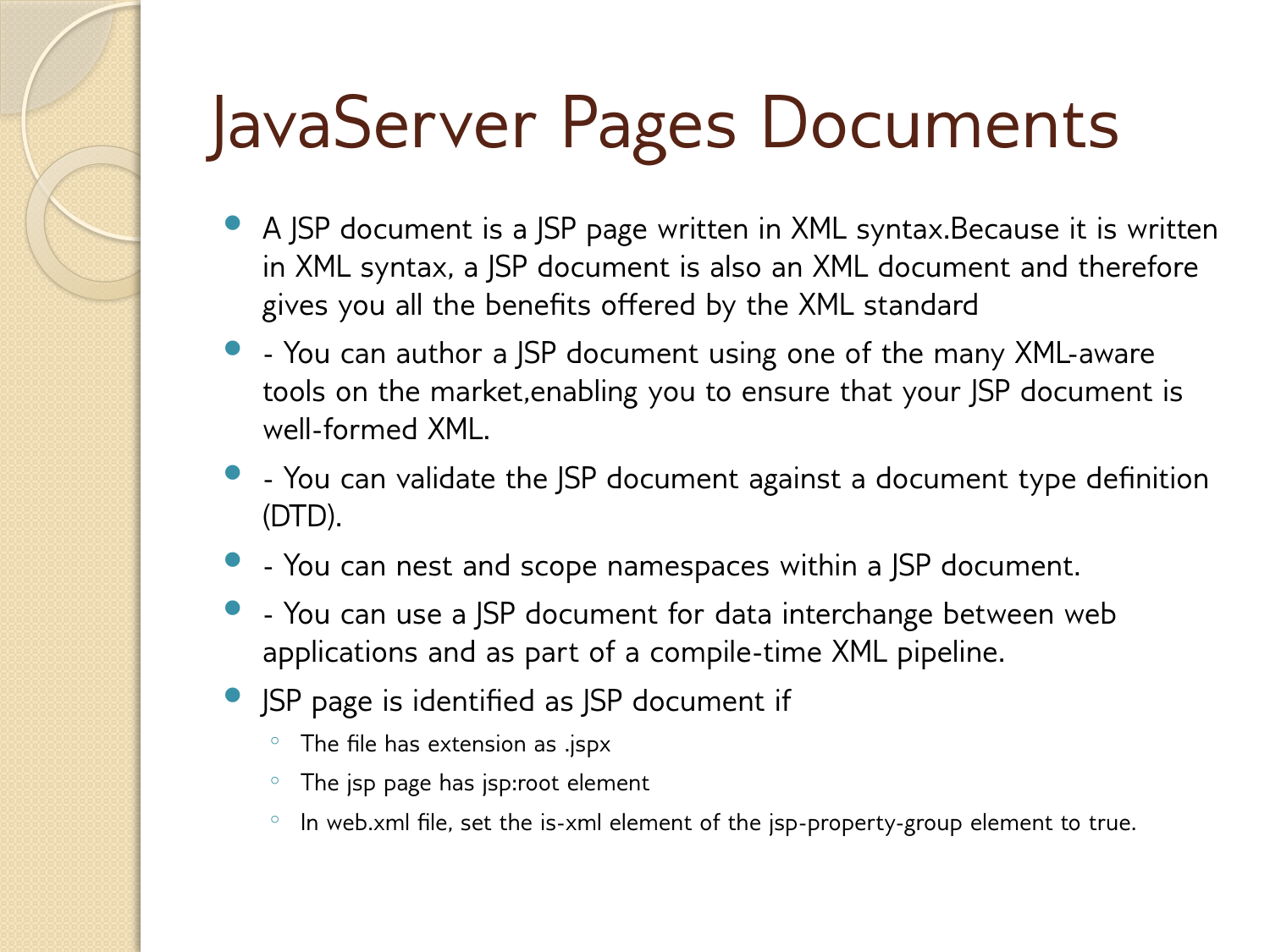

# JavaServer Pages Documents
A JSP document is a JSP page written in XML syntax.Because it is written in XML syntax, a JSP document is also an XML document and therefore gives you all the benefits offered by the XML standard
- You can author a JSP document using one of the many XML-aware tools on the market,enabling you to ensure that your JSP document is well-formed XML.
- You can validate the JSP document against a document type definition (DTD).
- You can nest and scope namespaces within a JSP document.
- You can use a JSP document for data interchange between web applications and as part of a compile-time XML pipeline.
JSP page is identified as JSP document if
The file has extension as .jspx
The jsp page has jsp:root element
In web.xml file, set the is-xml element of the jsp-property-group element to true.